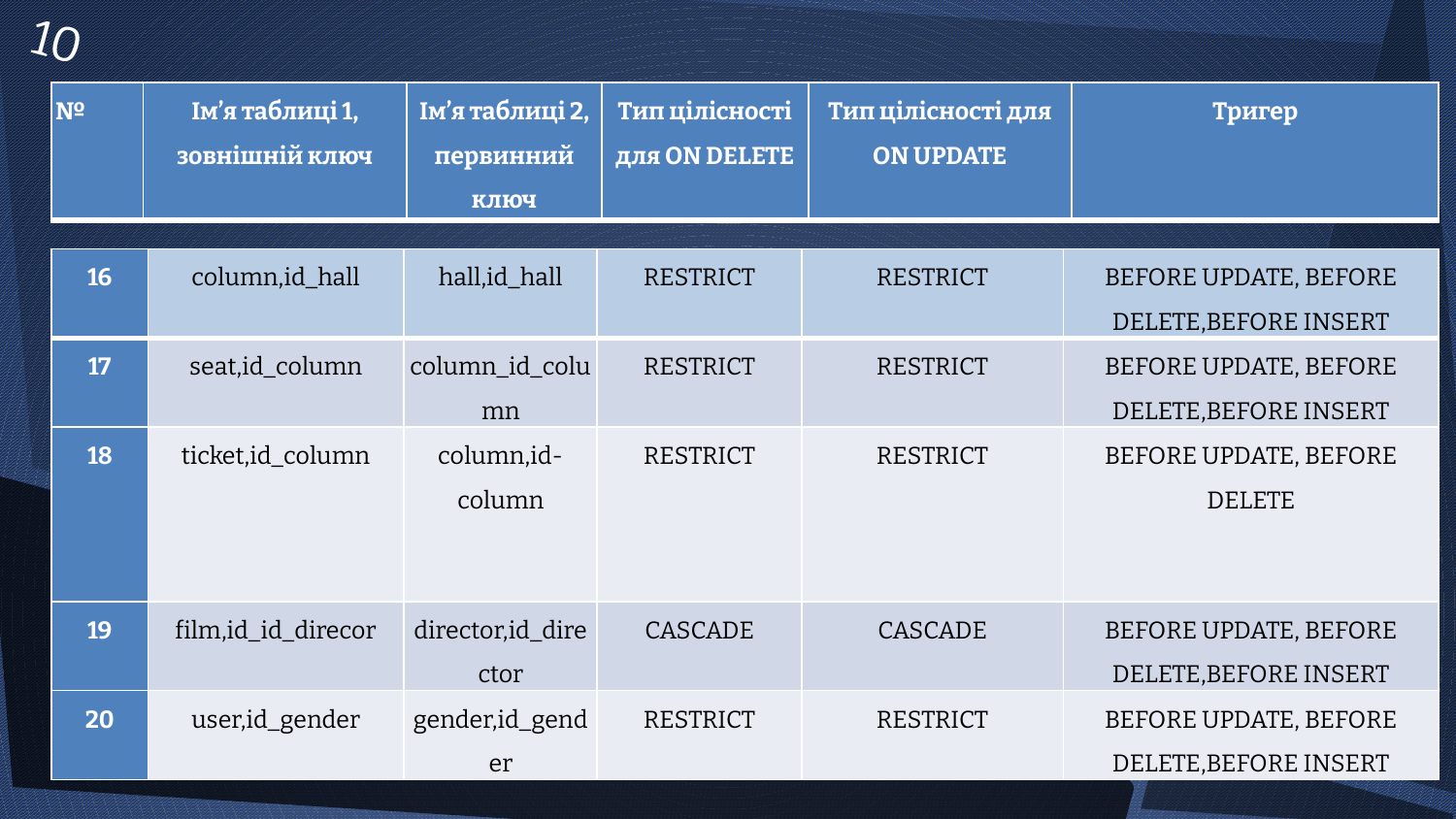

10
| № | Ім’я таблиці 1, зовнішній ключ | Ім’я таблиці 2, первинний ключ | Тип цілісності для ON DELETE | Тип цілісності для ON UPDATE | Тригер |
| --- | --- | --- | --- | --- | --- |
Продовження таблиці 1
| 16 | column,id\_hall | hall,id\_hall | RESTRICT | RESTRICT | BEFORE UPDATE, BEFORE DELETE,BEFORE INSERT |
| --- | --- | --- | --- | --- | --- |
| 17 | seat,id\_column | column\_id\_column | RESTRICT | RESTRICT | BEFORE UPDATE, BEFORE DELETE,BEFORE INSERT |
| 18 | ticket,id\_column | column,id-column | RESTRICT | RESTRICT | BEFORE UPDATE, BEFORE DELETE |
| 19 | film,id\_id\_direcor | director,id\_director | CASCADE | CASCADE | BEFORE UPDATE, BEFORE DELETE,BEFORE INSERT |
| 20 | user,id\_gender | gender,id\_gender | RESTRICT | RESTRICT | BEFORE UPDATE, BEFORE DELETE,BEFORE INSERT |